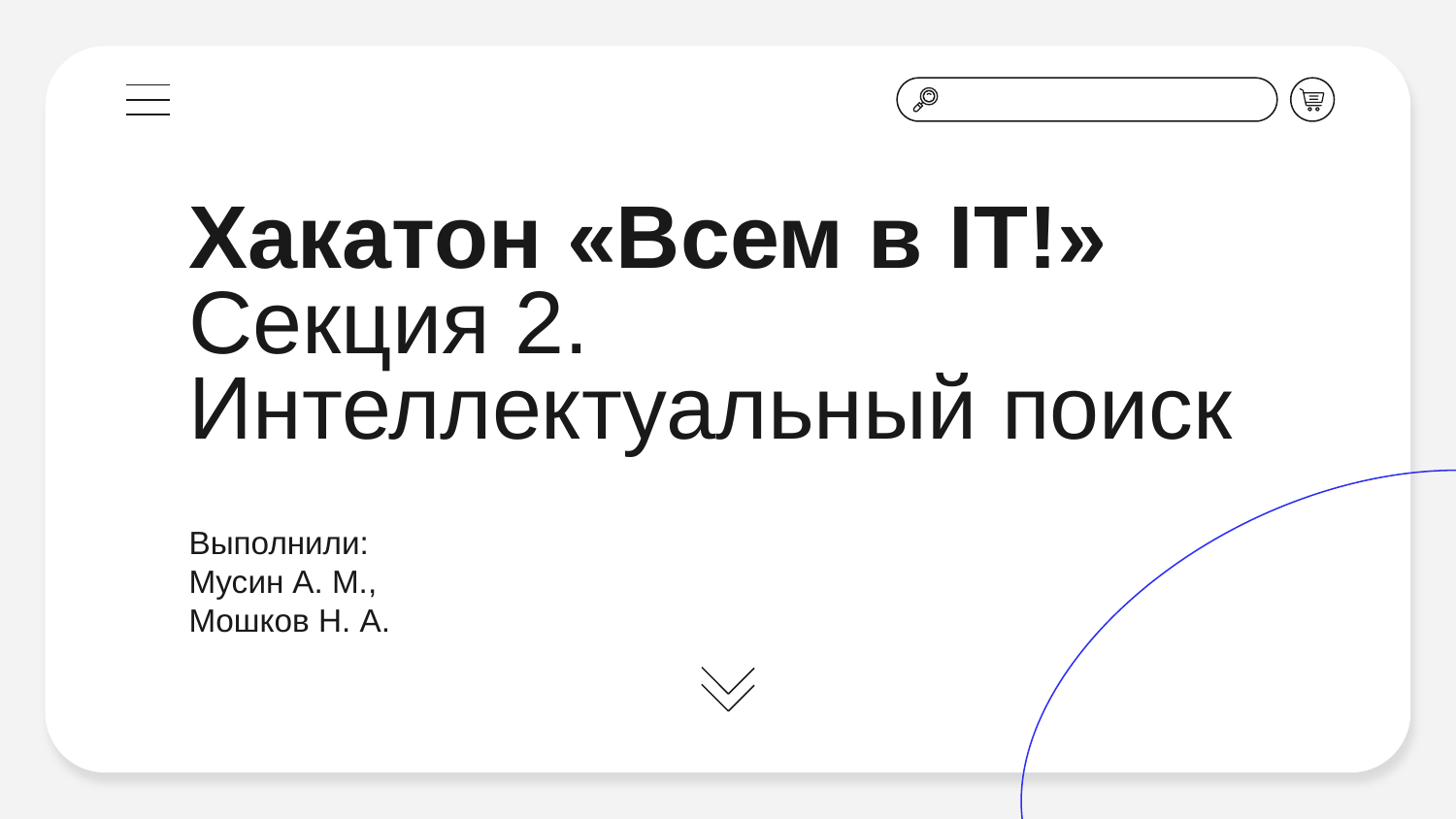

# Хакатон «Всем в IT!»  Секция 2. Интеллектуальный поиск

Выполнили:
Мусин А. М.,
Мошков Н. А.